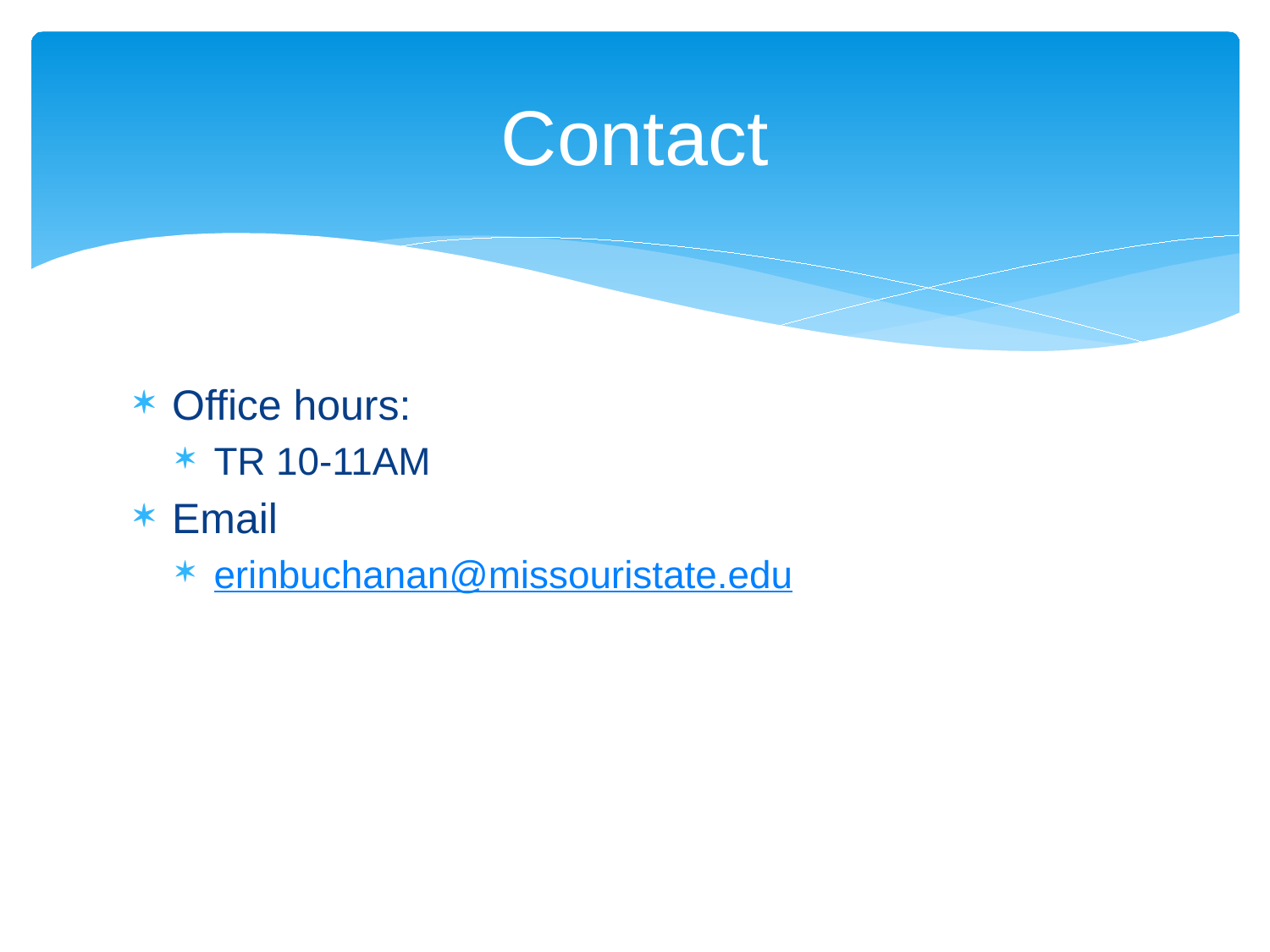

# Contact
Office hours:
TR 10-11AM
Email
erinbuchanan@missouristate.edu